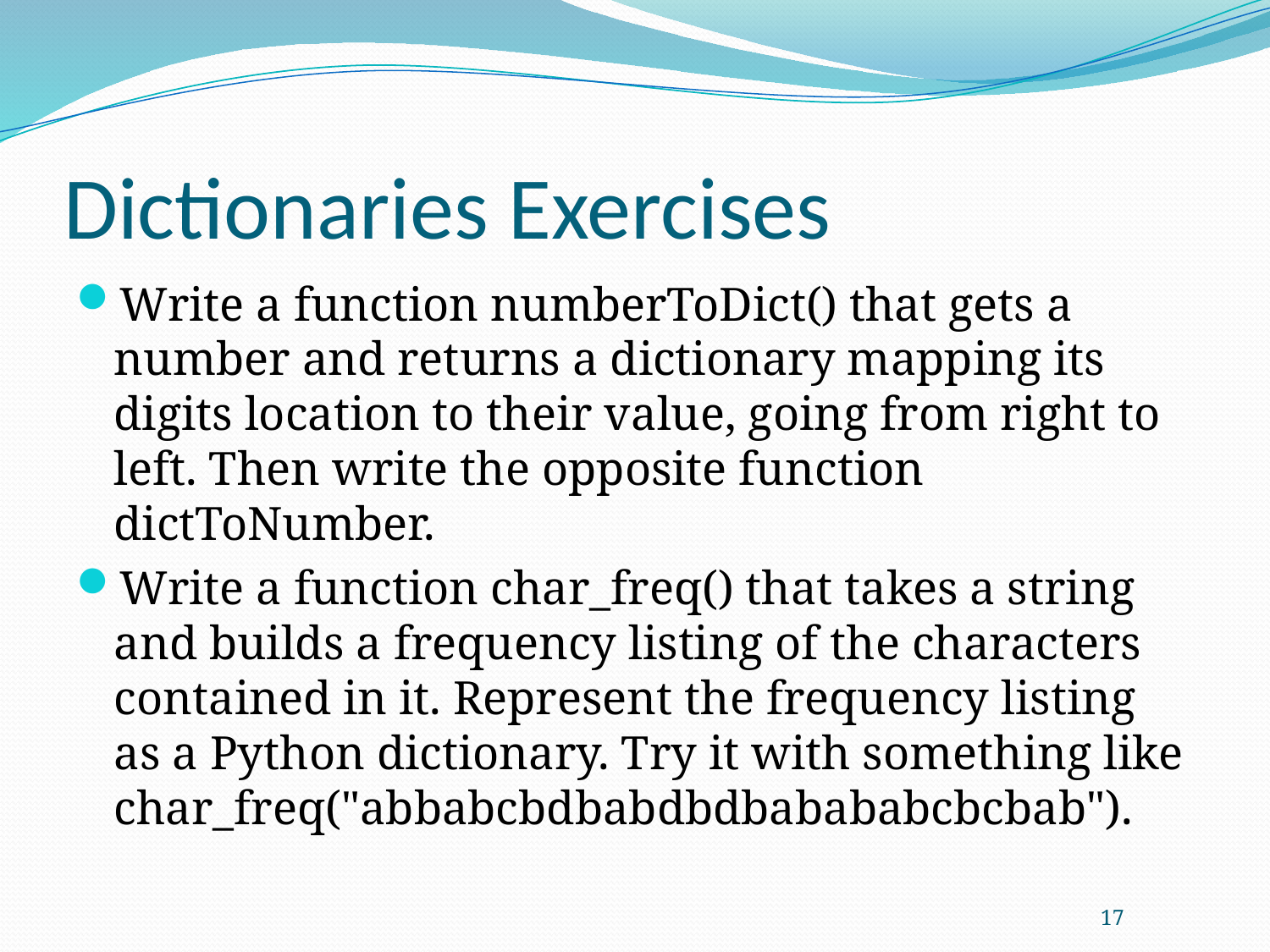

# Dictionaries Exercises
Write a function numberToDict() that gets a number and returns a dictionary mapping its digits location to their value, going from right to left. Then write the opposite function dictToNumber.
Write a function char_freq() that takes a string and builds a frequency listing of the characters contained in it. Represent the frequency listing as a Python dictionary. Try it with something like char_freq("abbabcbdbabdbdbabababcbcbab").
17